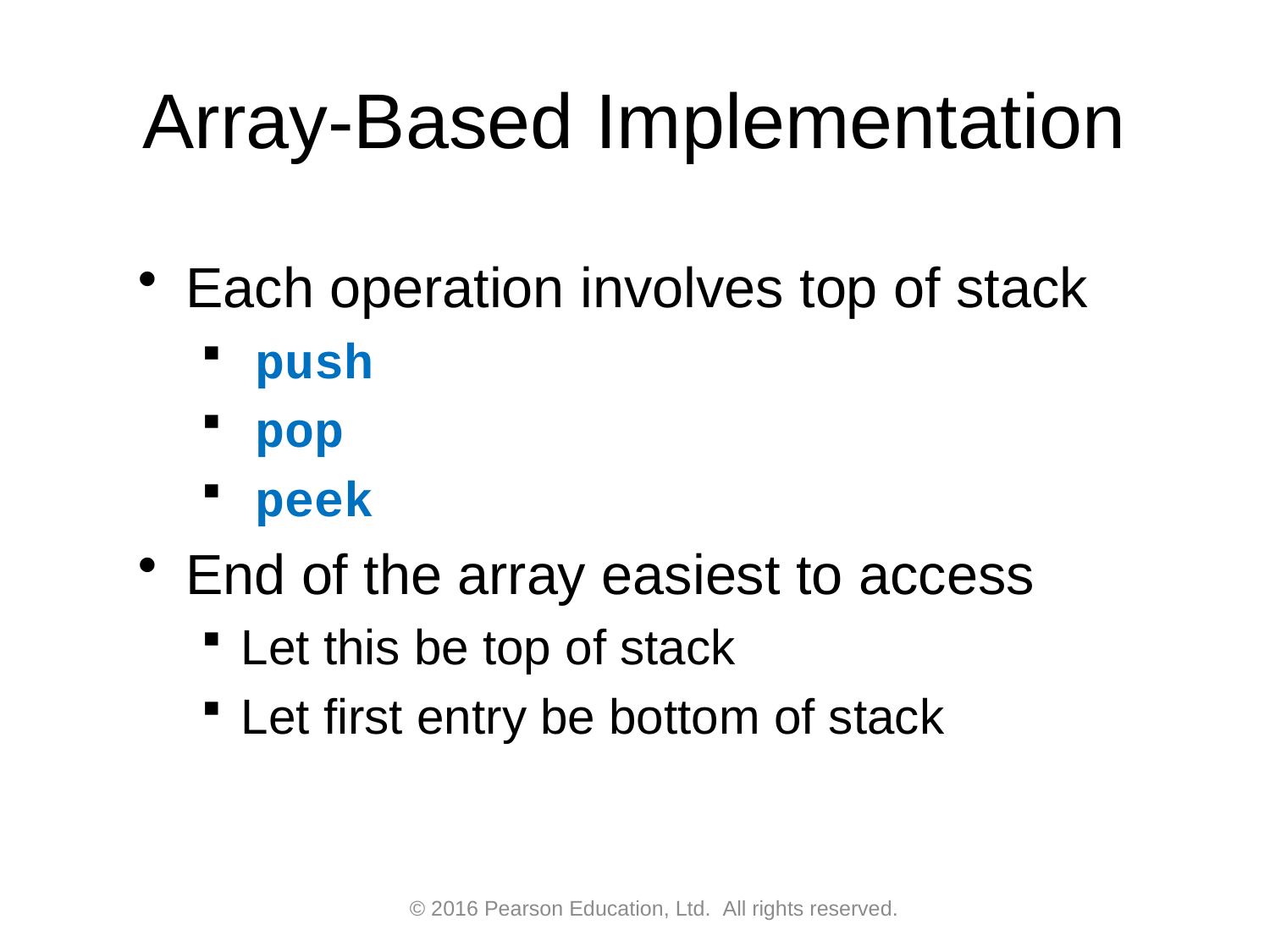

# Array-Based Implementation
Each operation involves top of stack
 push
 pop
 peek
End of the array easiest to access
Let this be top of stack
Let first entry be bottom of stack

© 2016 Pearson Education, Ltd.  All rights reserved.